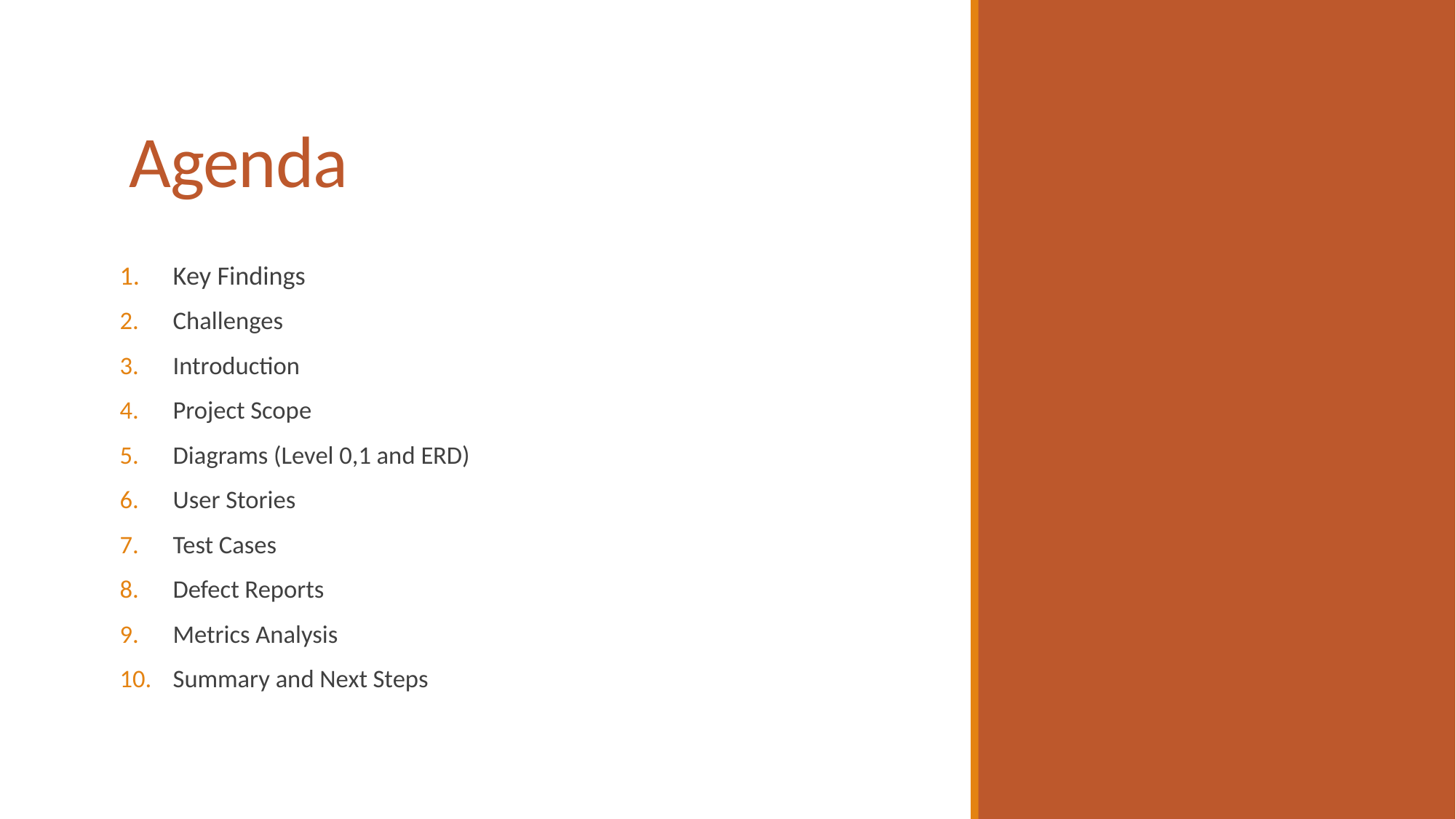

# Agenda

Key Findings
Challenges
Introduction
Project Scope
Diagrams (Level 0,1 and ERD)
User Stories
Test Cases
Defect Reports
Metrics Analysis
Summary and Next Steps